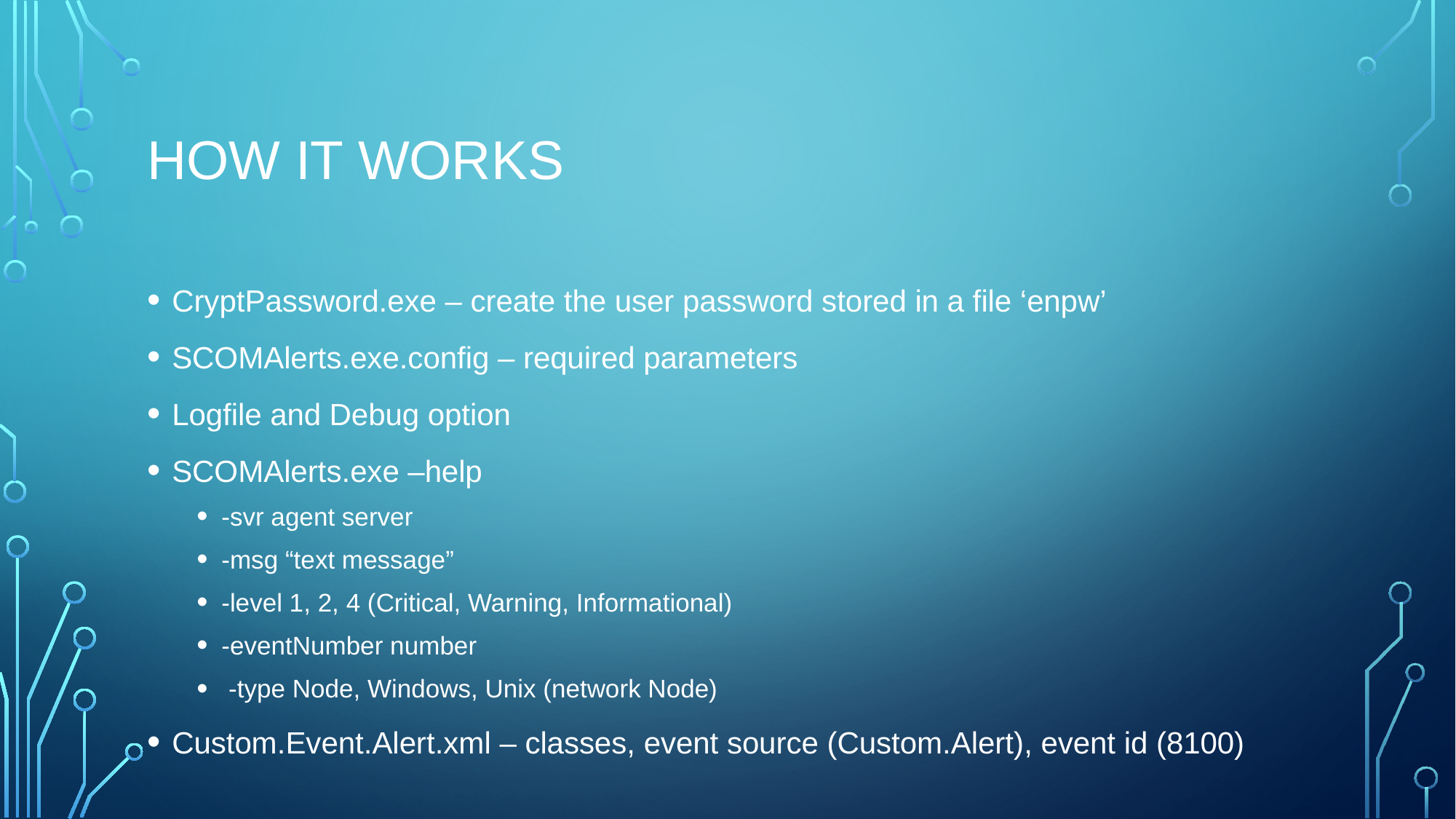

# How it works
CryptPassword.exe – create the user password stored in a file ‘enpw’
SCOMAlerts.exe.config – required parameters
Logfile and Debug option
SCOMAlerts.exe –help
-svr agent server
-msg “text message”
-level 1, 2, 4 (Critical, Warning, Informational)
-eventNumber number
 -type Node, Windows, Unix (network Node)
Custom.Event.Alert.xml – classes, event source (Custom.Alert), event id (8100)